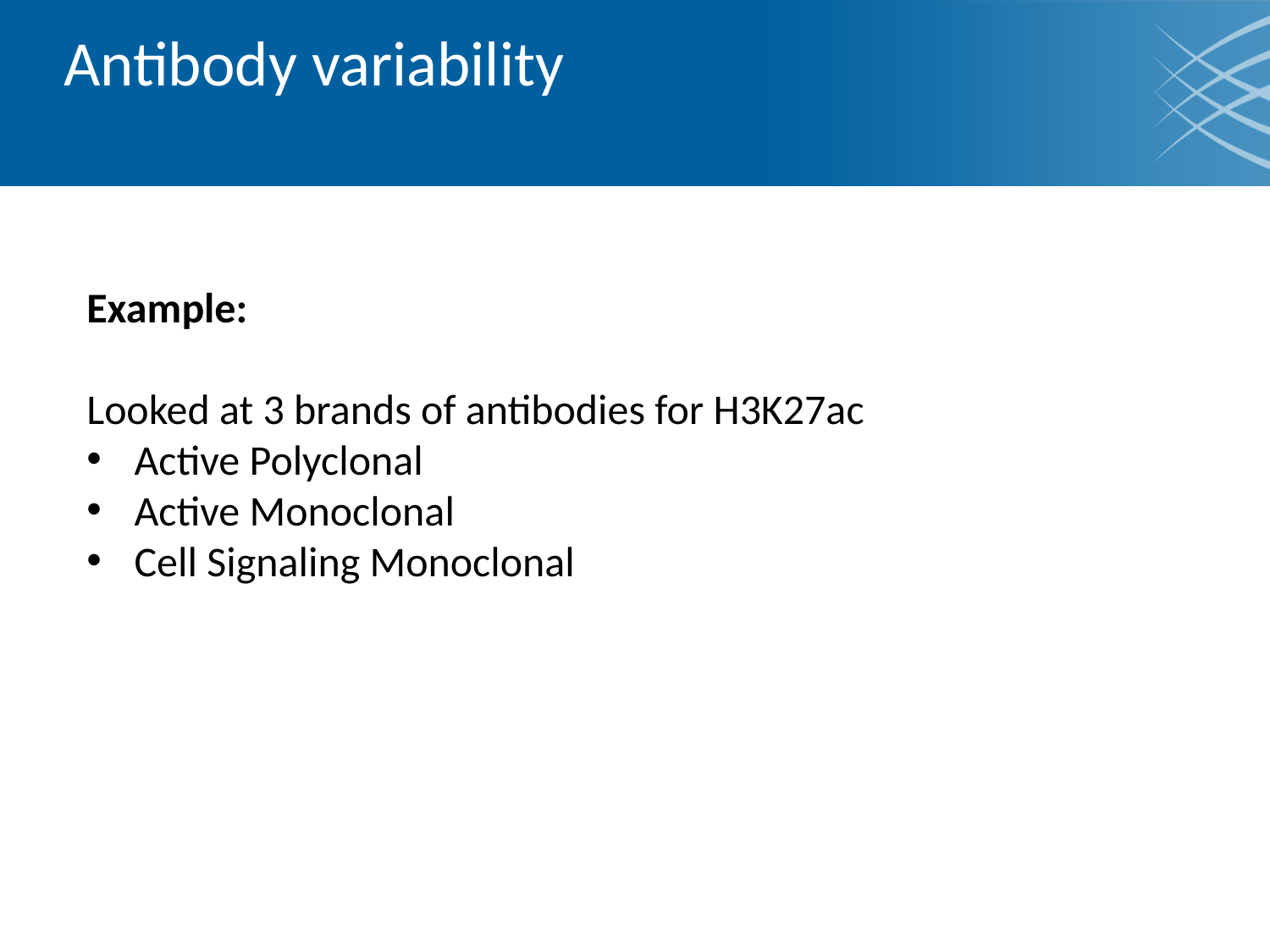

# Antibody variability

Example:

Looked at 3 brands of antibodies for H3K27ac
Active Polyclonal
Active Monoclonal
Cell Signaling Monoclonal